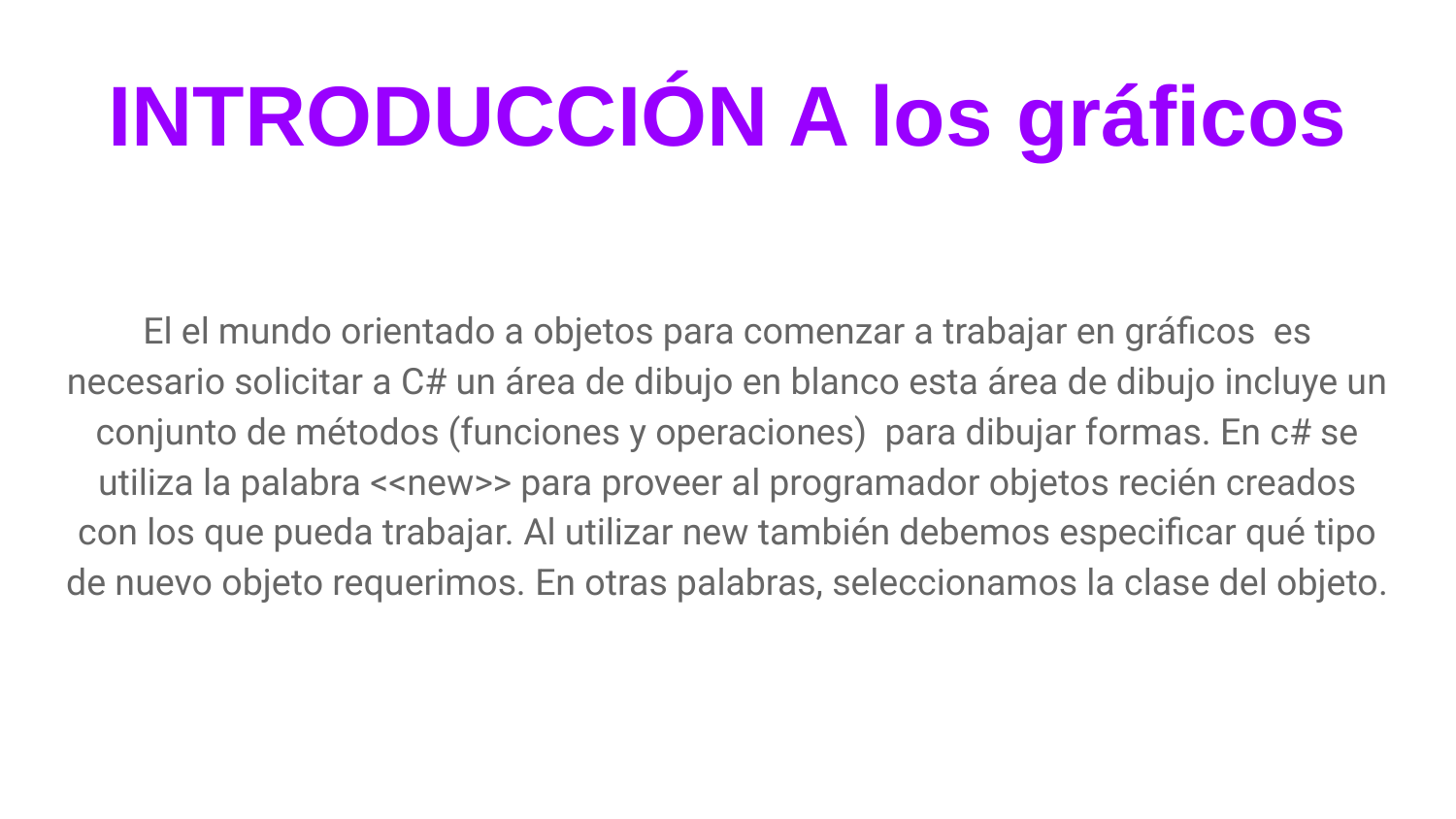

# INTRODUCCIÓN A los gráficos
El el mundo orientado a objetos para comenzar a trabajar en gráficos  es necesario solicitar a C# un área de dibujo en blanco esta área de dibujo incluye un conjunto de métodos (funciones y operaciones)  para dibujar formas. En c# se utiliza la palabra <<new>> para proveer al programador objetos recién creados con los que pueda trabajar. Al utilizar new también debemos especificar qué tipo de nuevo objeto requerimos. En otras palabras, seleccionamos la clase del objeto.